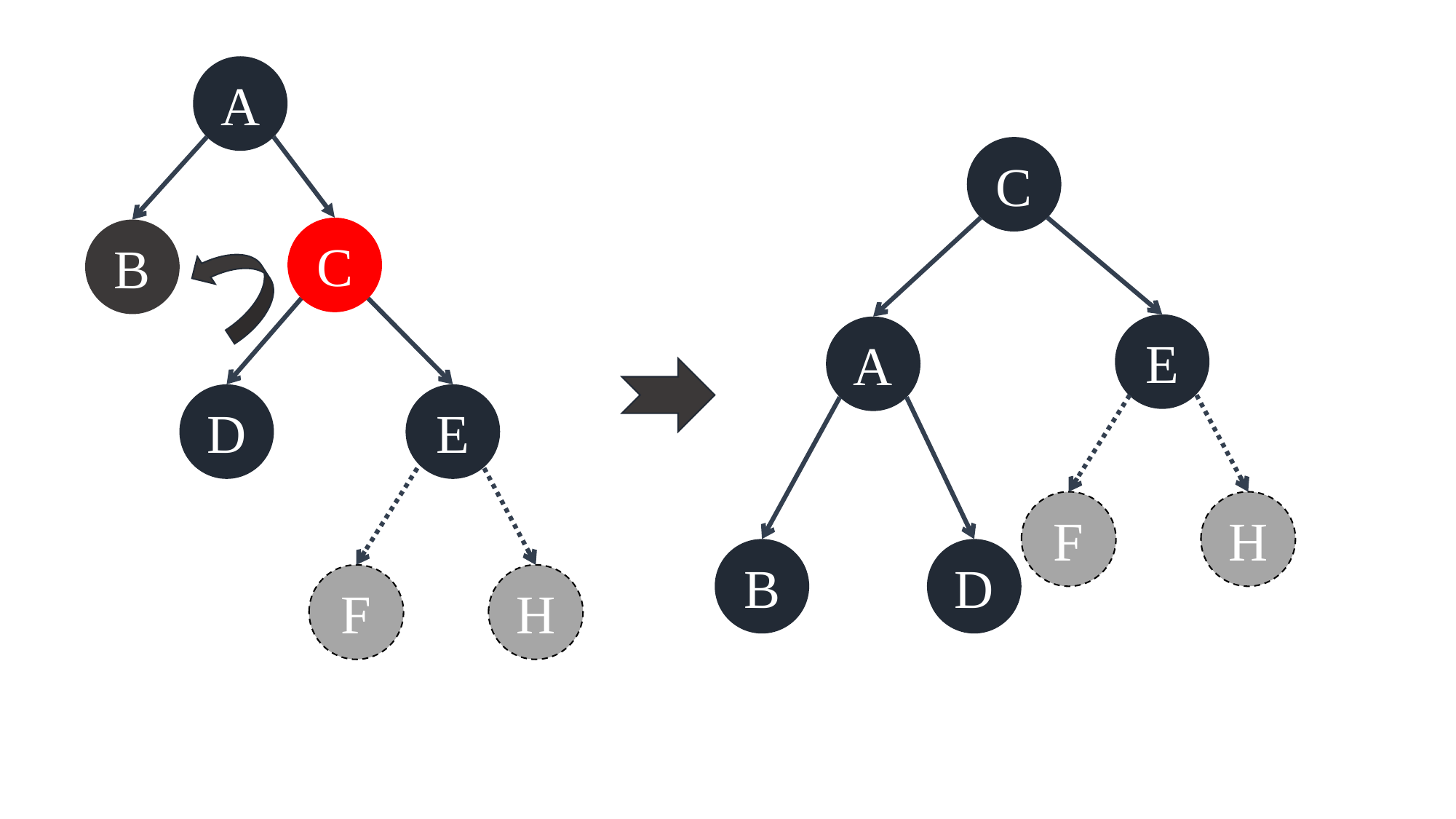

A
C
C
B

E
A

D
E
F
H
D
B
F
H